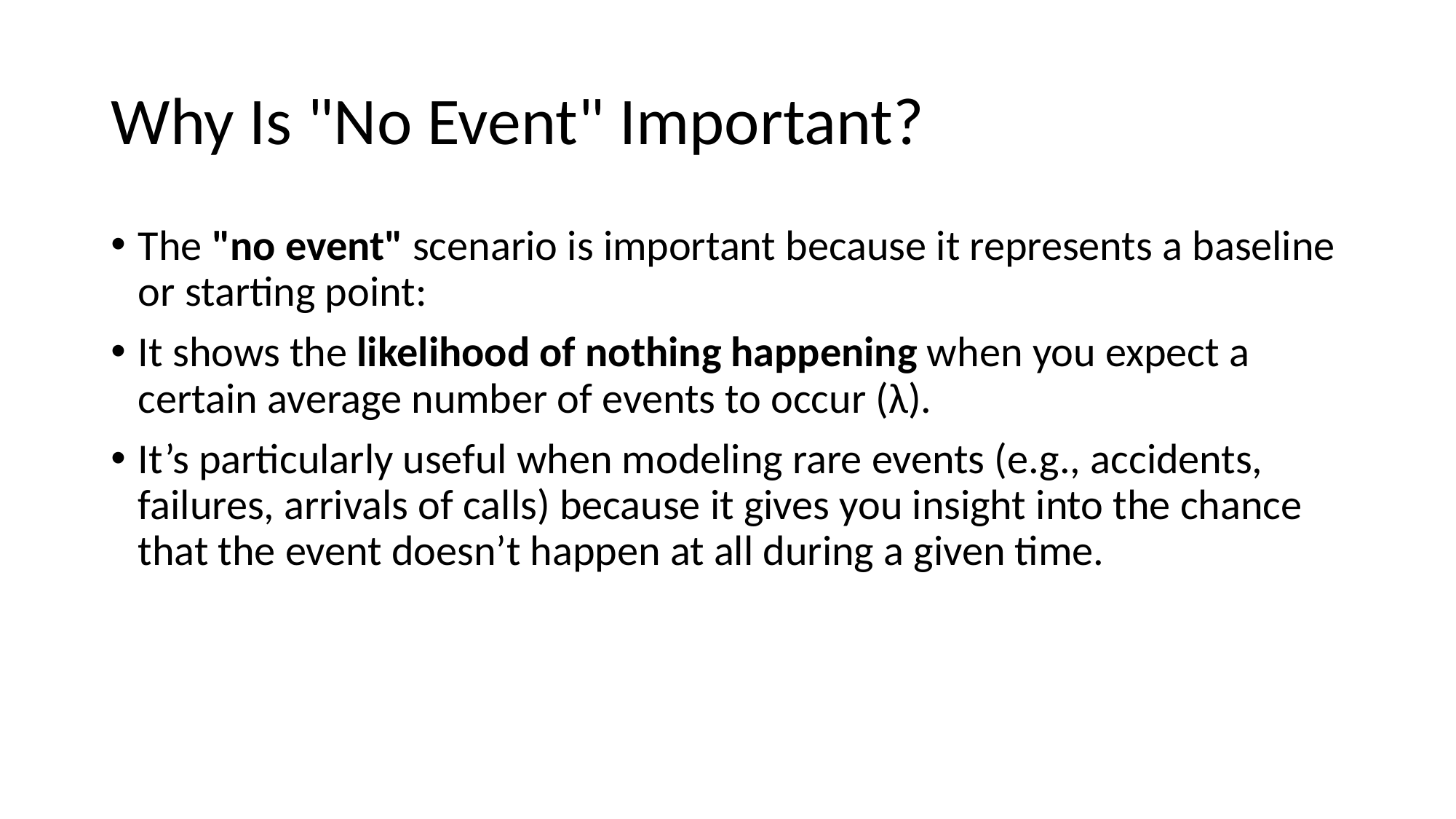

# Why Is "No Event" Important?
The "no event" scenario is important because it represents a baseline or starting point:
It shows the likelihood of nothing happening when you expect a certain average number of events to occur (λ).
It’s particularly useful when modeling rare events (e.g., accidents, failures, arrivals of calls) because it gives you insight into the chance that the event doesn’t happen at all during a given time.